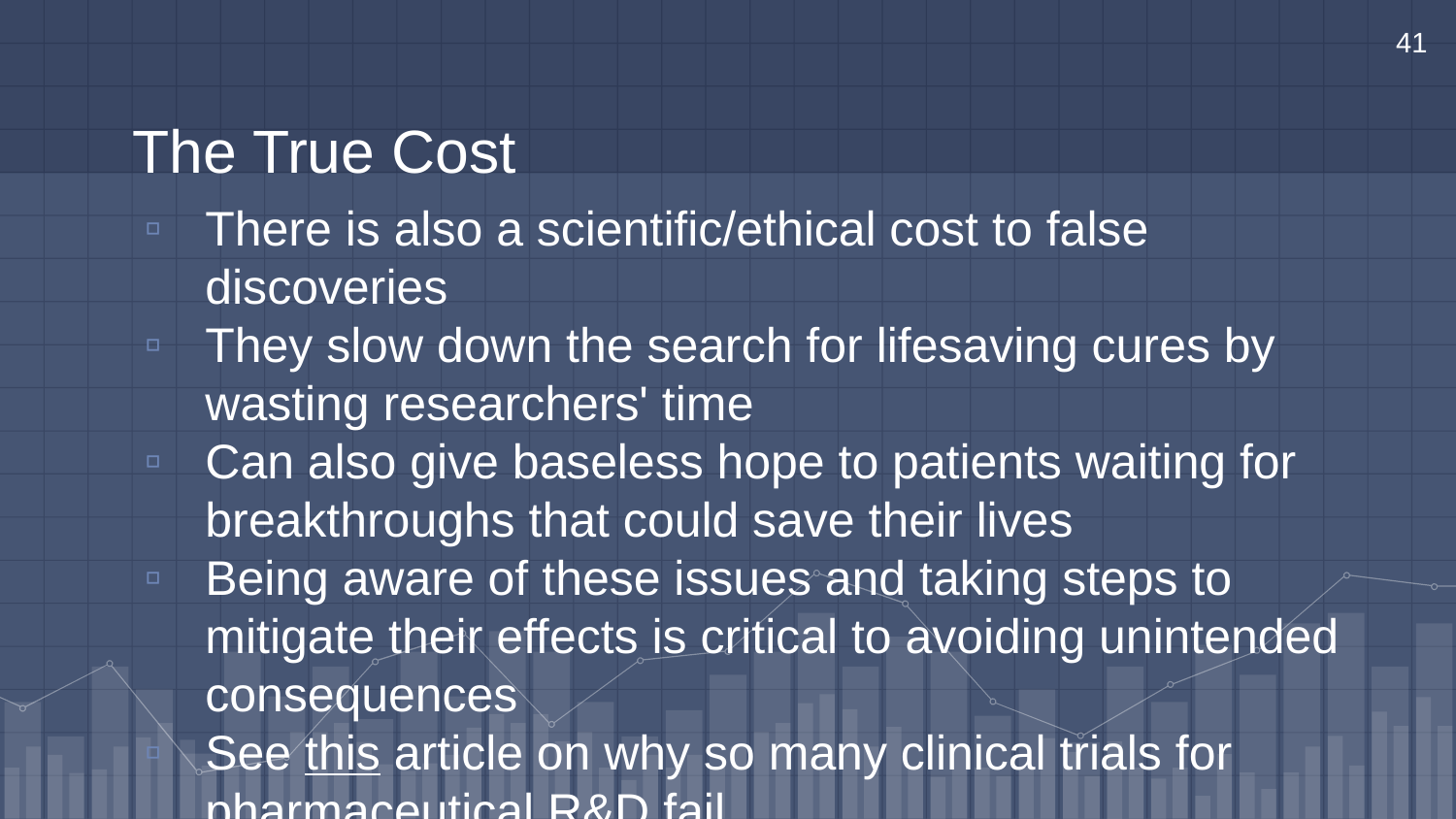

41
# The True Cost
There is also a scientific/ethical cost to false discoveries
They slow down the search for lifesaving cures by wasting researchers' time
Can also give baseless hope to patients waiting for breakthroughs that could save their lives
Being aware of these issues and taking steps to mitigate their effects is critical to avoiding unintended consequences
See this article on why so many clinical trials for pharmaceutical R&D fail